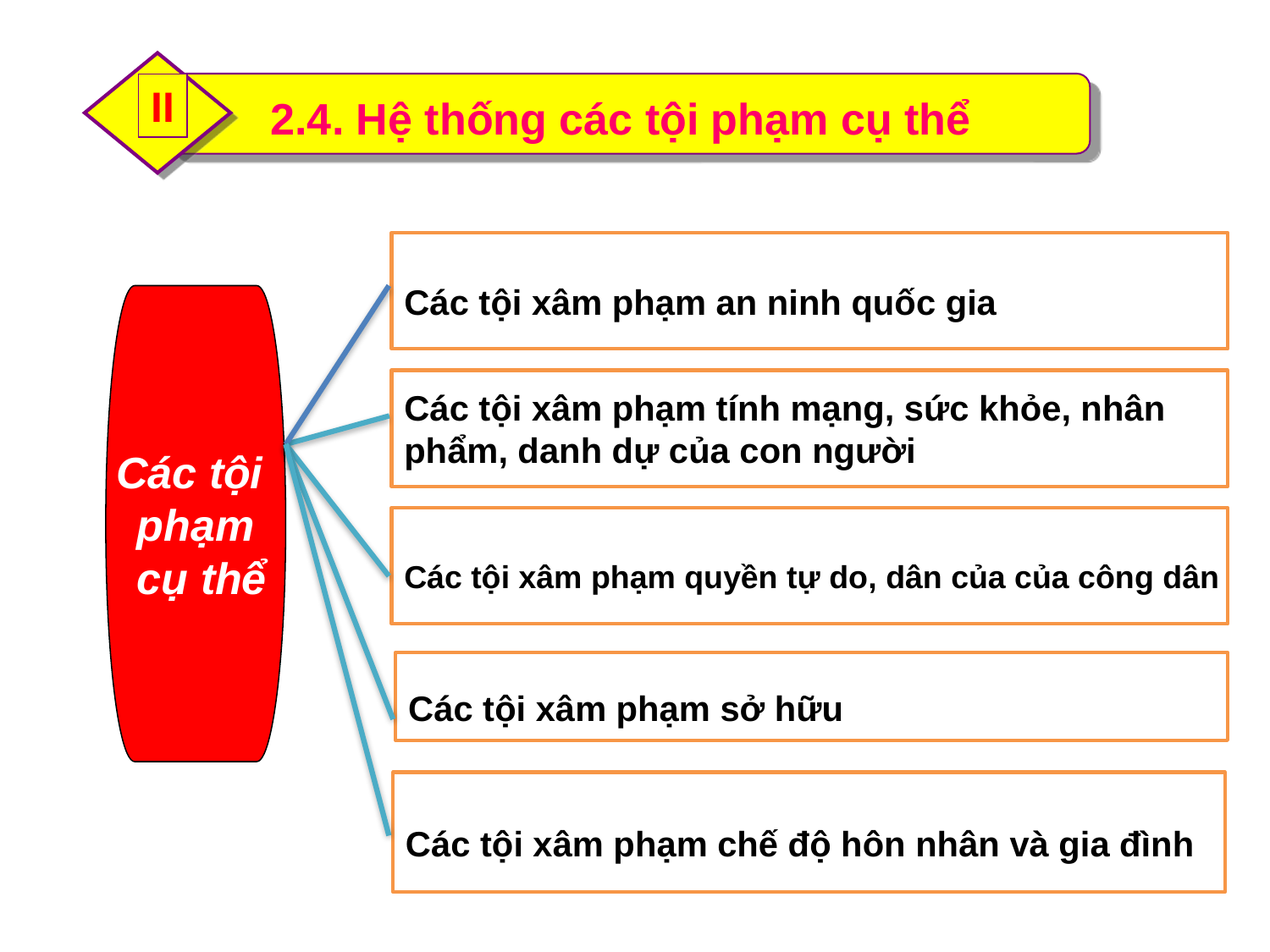

II

2.4. Hệ thống các tội phạm cụ thể
Các tội xâm phạm an ninh quốc gia
Các tội
phạm
 cụ thể

Các tội xâm phạm tính mạng, sức khỏe, nhân
phẩm, danh dự của con người

Các tội xâm phạm quyền tự do, dân của của công dân
Các tội xâm phạm sở hữu
Các tội xâm phạm chế độ hôn nhân và gia đình